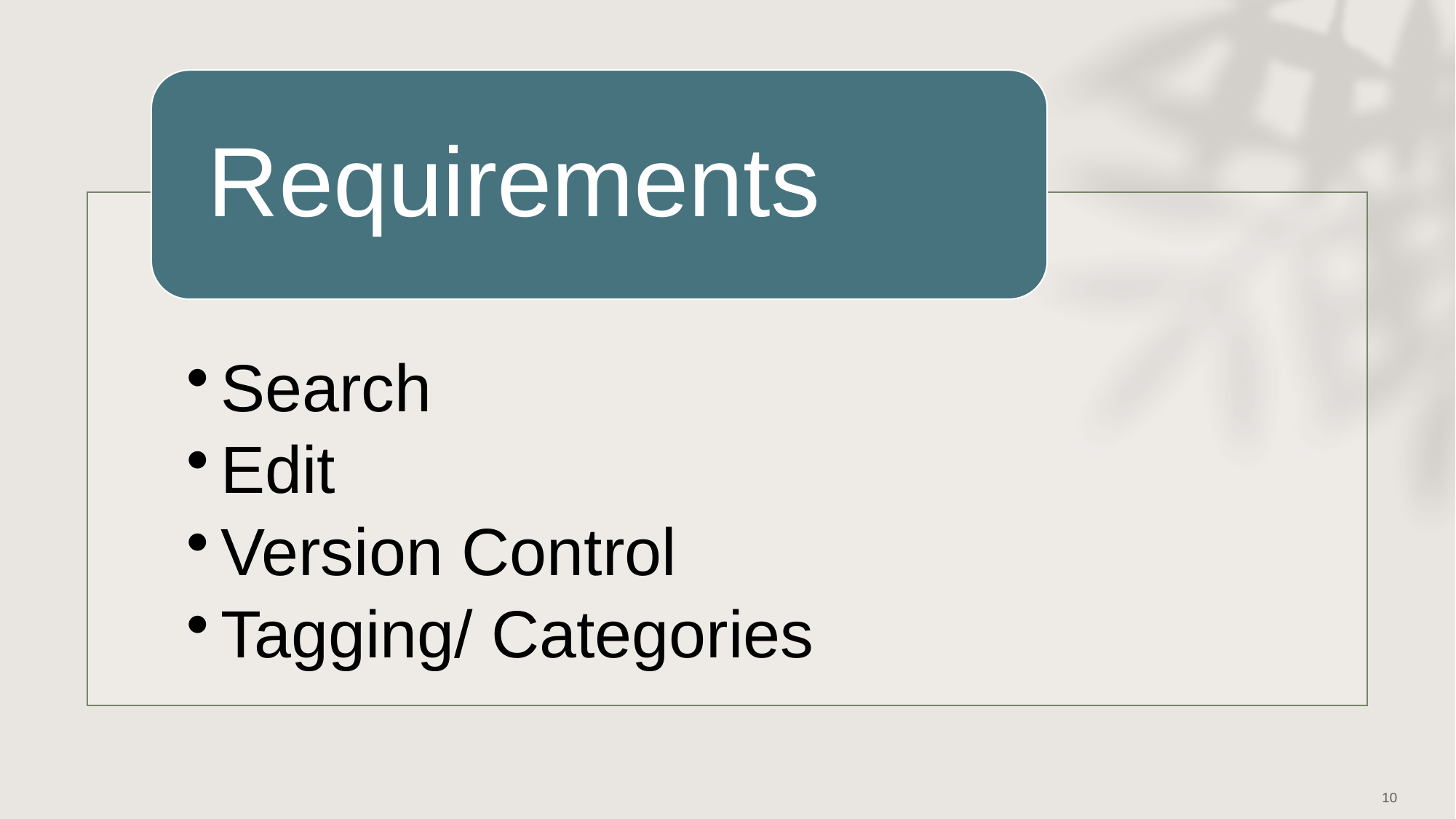

Search
Edit
Version Control
Tagging/ Categories
Requirements
10